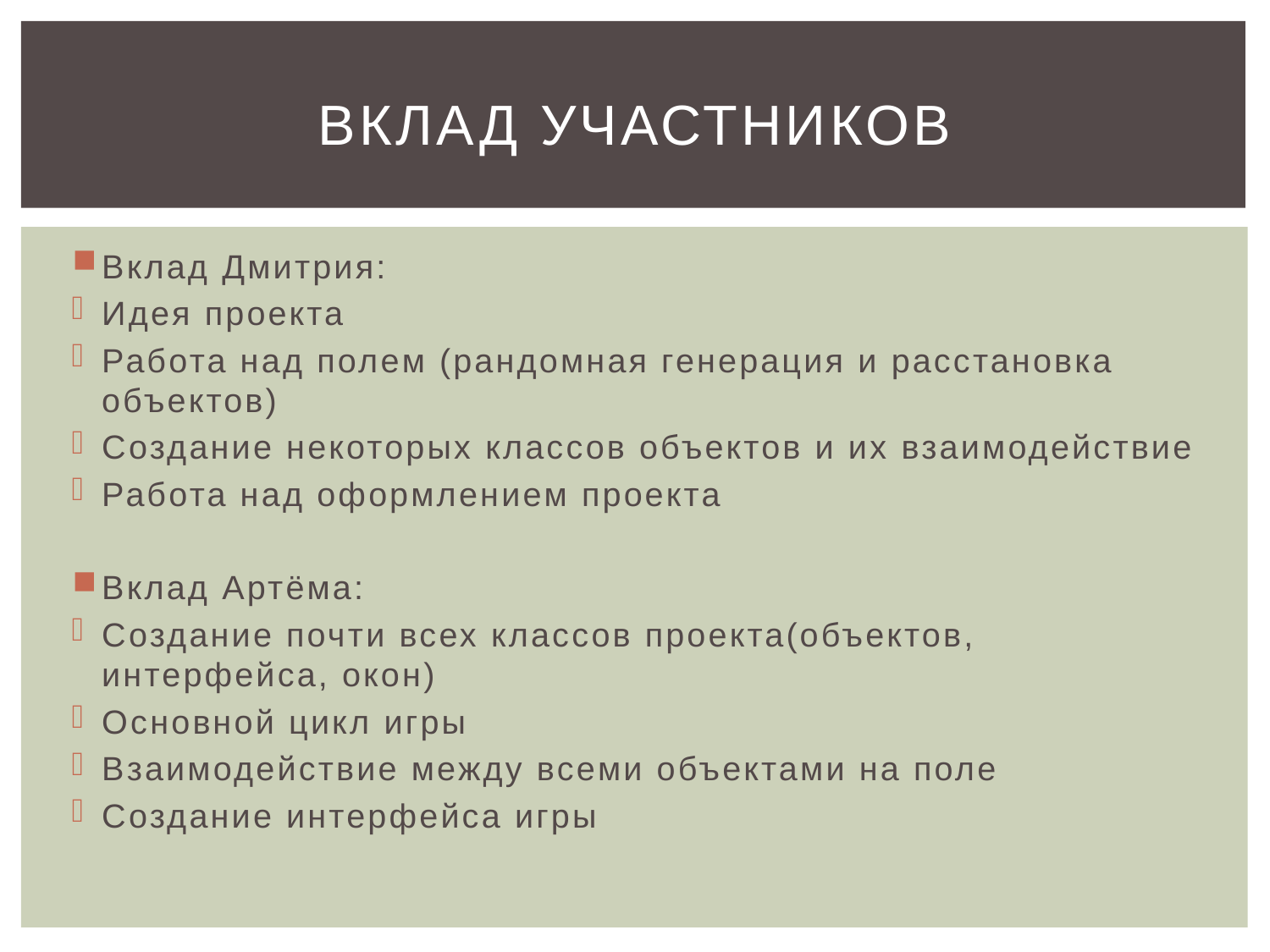

# Вклад участников
Вклад Дмитрия:
Идея проекта
Работа над полем (рандомная генерация и расстановка объектов)
Создание некоторых классов объектов и их взаимодействие
Работа над оформлением проекта

Вклад Артёма:
Создание почти всех классов проекта(объектов, интерфейса, окон)
Основной цикл игры
Взаимодействие между всеми объектами на поле
Создание интерфейса игры